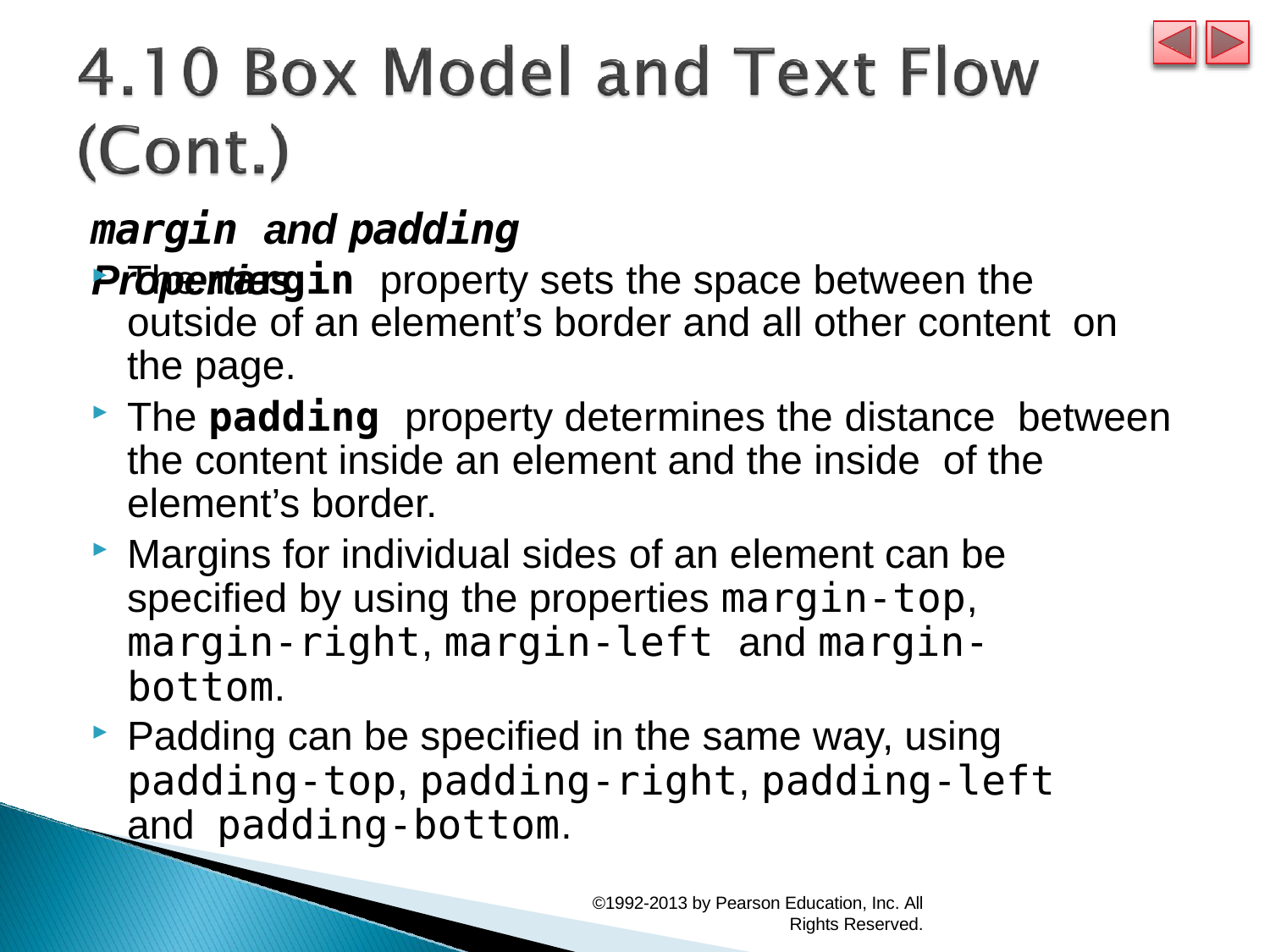

# margin and padding Properties
The margin property sets the space between the  outside of an element’s border and all other content  on the page.
The padding property determines the distance  between the content inside an element and the inside  of the element’s border.
Margins for individual sides of an element can be  specified by using the properties margin-top,  margin-right, margin-left and margin-bottom.
Padding can be specified in the same way, using  padding-top, padding-right, padding-left and  padding-bottom.
©1992-2013 by Pearson Education, Inc. All
Rights Reserved.